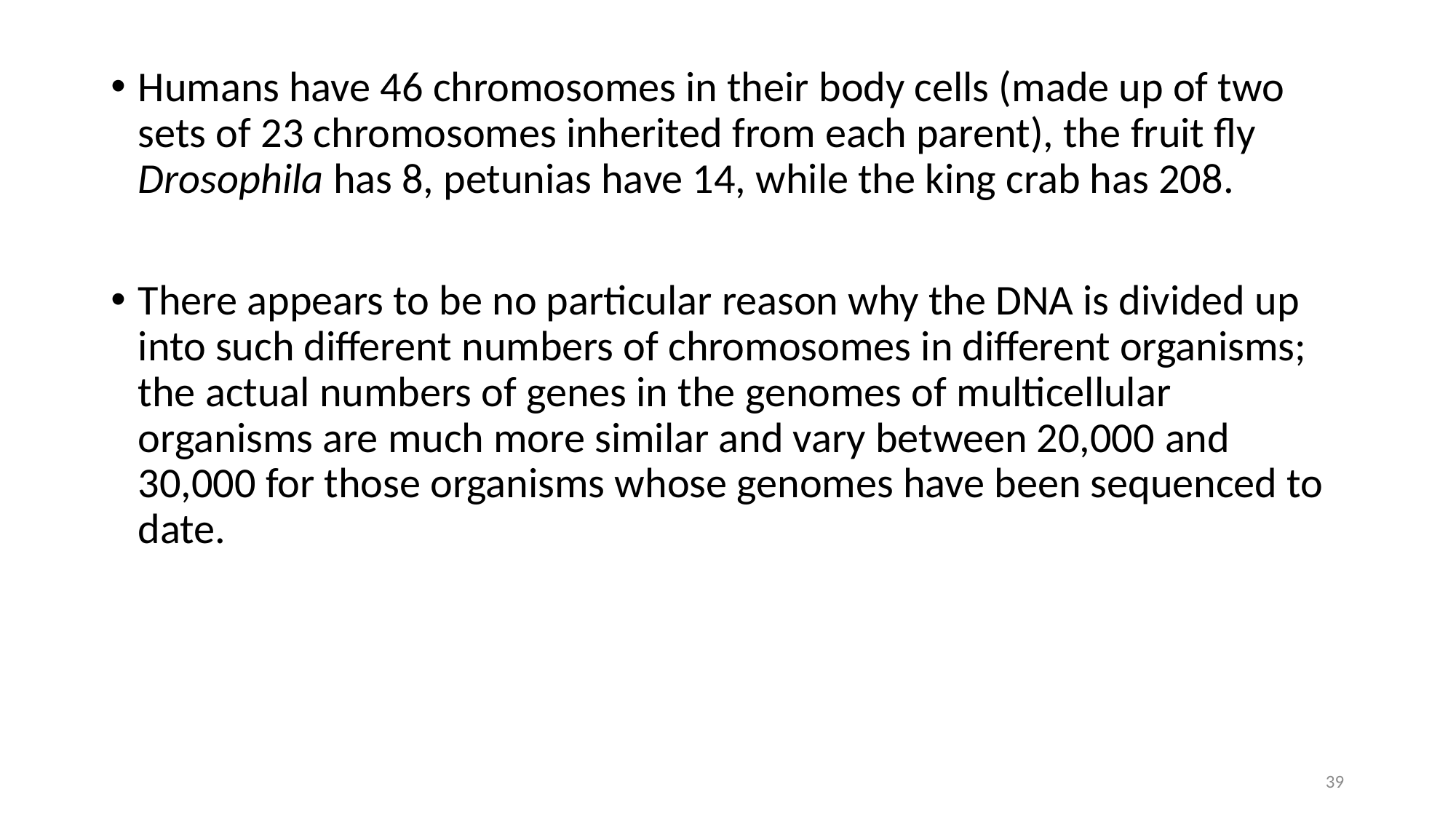

Humans have 46 chromosomes in their body cells (made up of two sets of 23 chromosomes inherited from each parent), the fruit fly Drosophila has 8, petunias have 14, while the king crab has 208.

There appears to be no particular reason why the DNA is divided up into such different numbers of chromosomes in different organisms; the actual numbers of genes in the genomes of multicellular organisms are much more similar and vary between 20,000 and 30,000 for those organisms whose genomes have been sequenced to date.

39